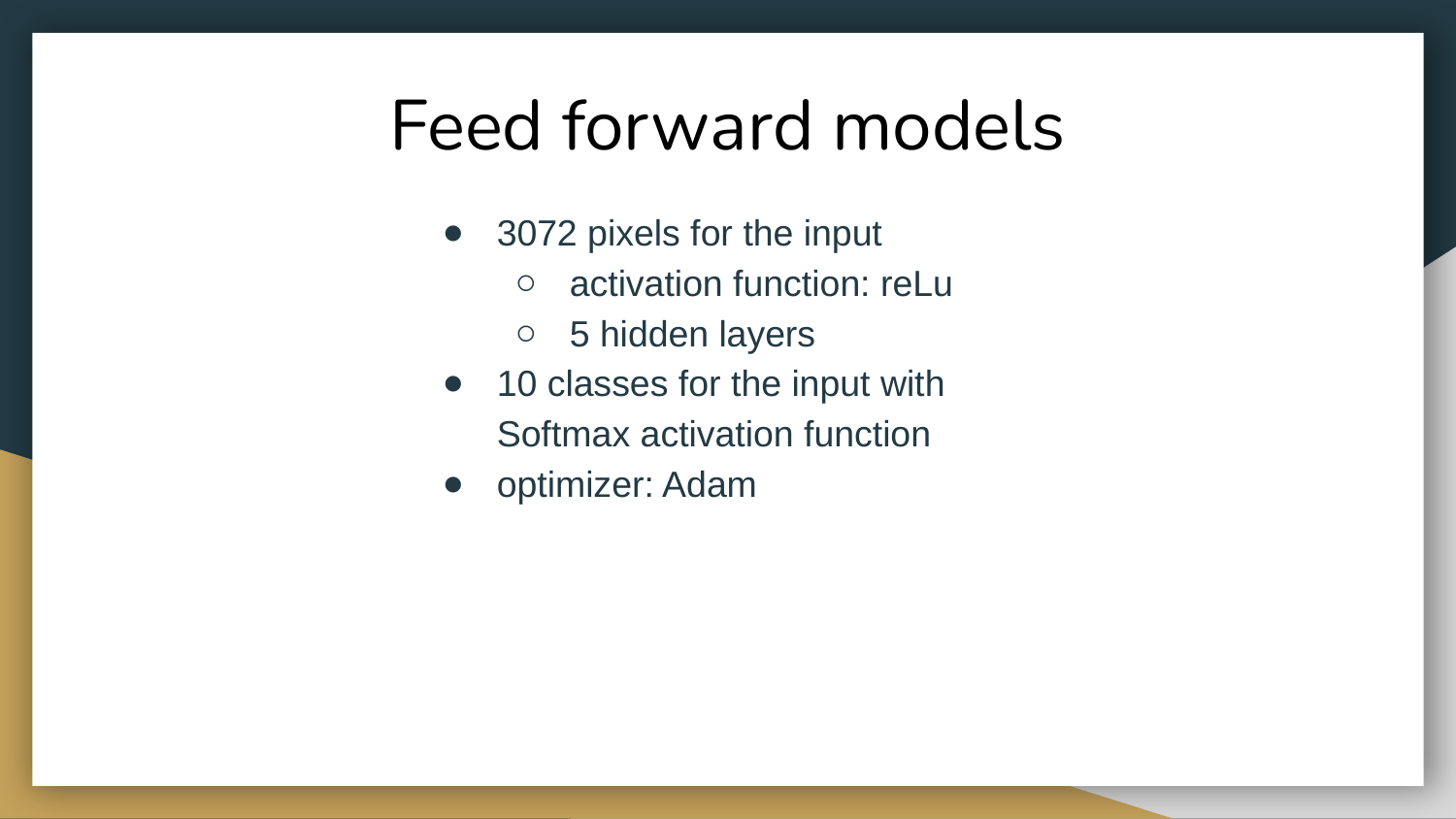

# Feed forward models
3072 pixels for the input
activation function: reLu
5 hidden layers
10 classes for the input with Softmax activation function
optimizer: Adam